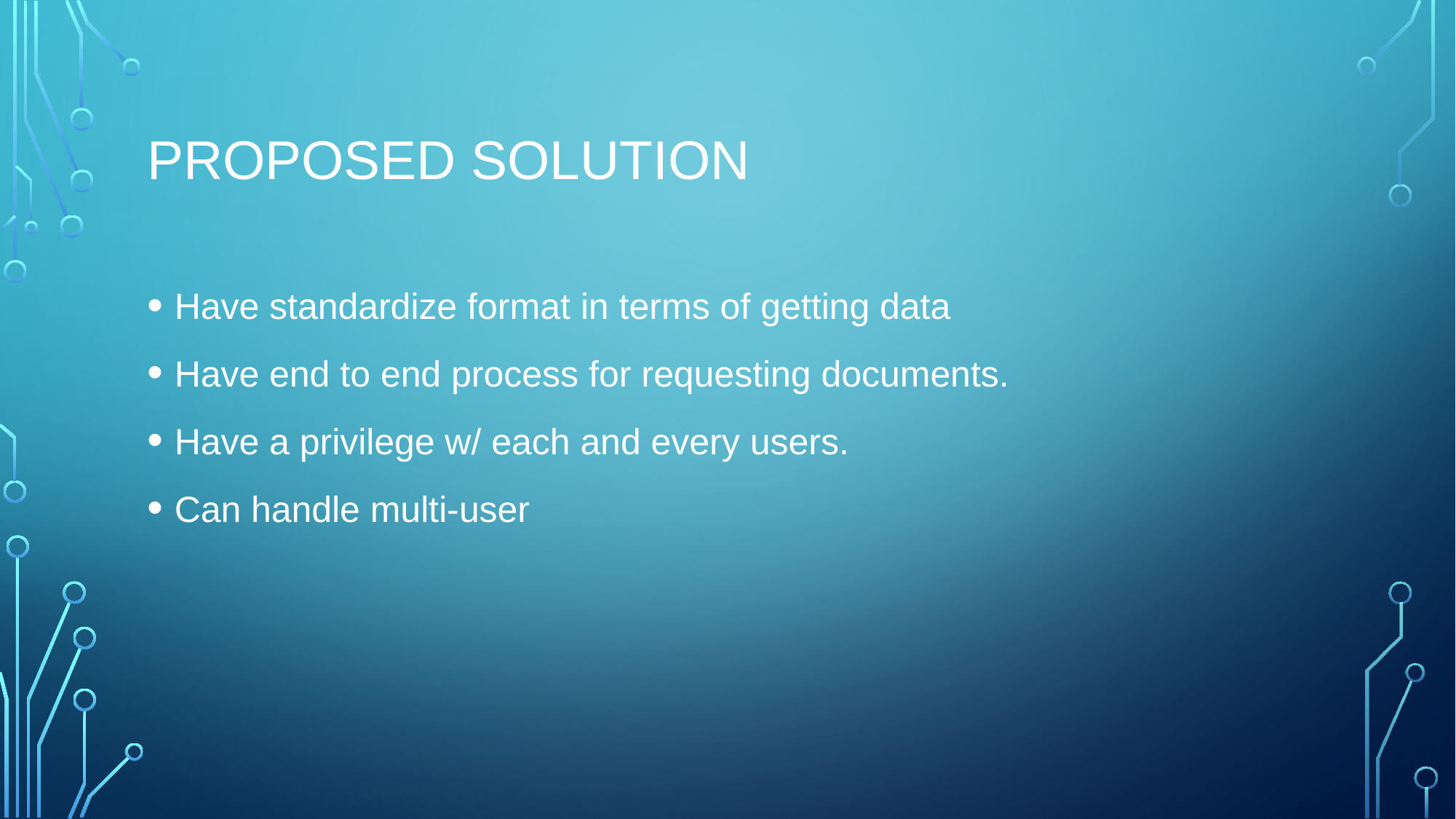

# Proposed solution
Have standardize format in terms of getting data
Have end to end process for requesting documents.
Have a privilege w/ each and every users.
Can handle multi-user